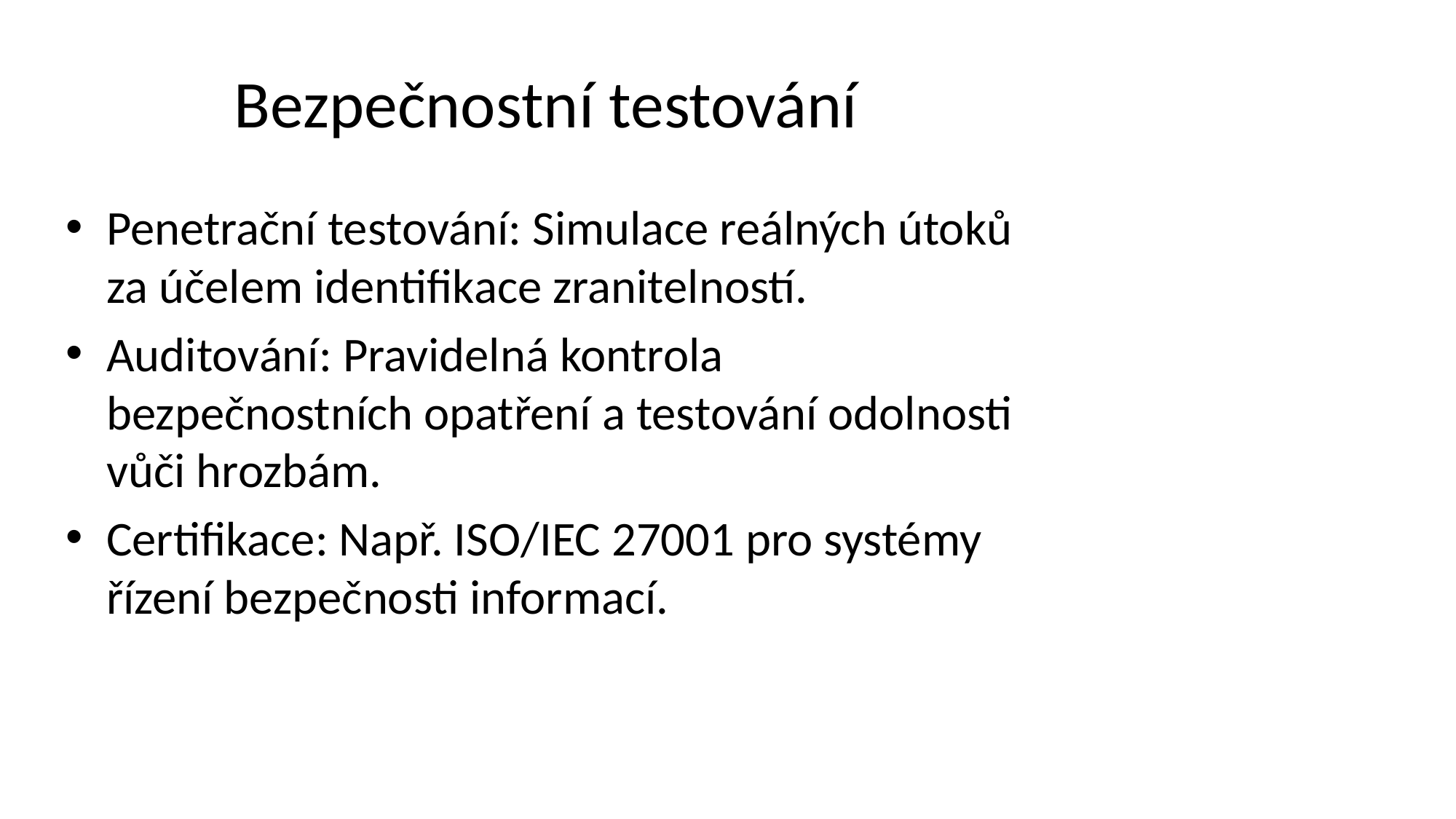

# Bezpečnostní testování
Penetrační testování: Simulace reálných útoků za účelem identifikace zranitelností.
Auditování: Pravidelná kontrola bezpečnostních opatření a testování odolnosti vůči hrozbám.
Certifikace: Např. ISO/IEC 27001 pro systémy řízení bezpečnosti informací.